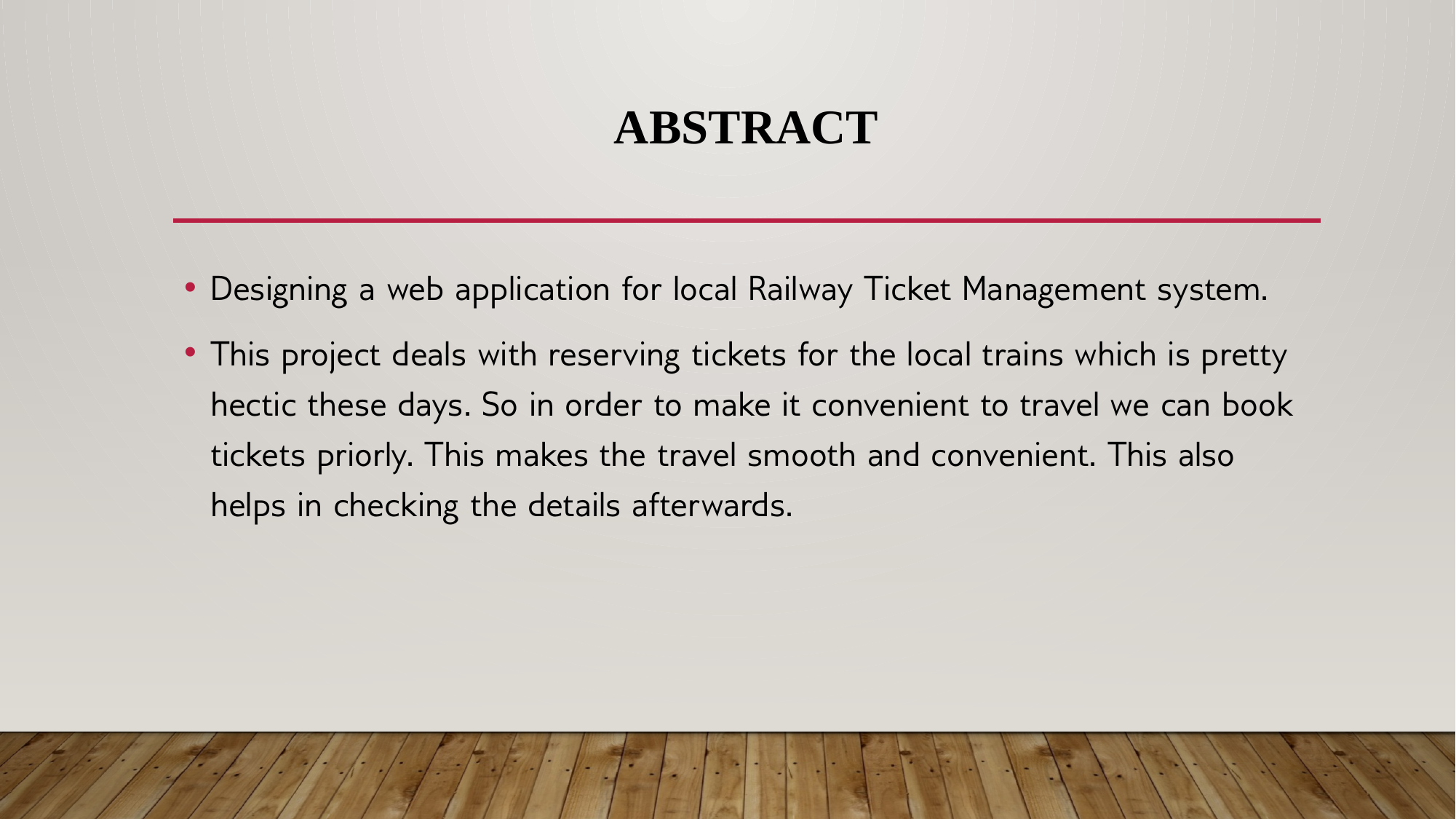

# ABSTRACT
Designing a web application for local Railway Ticket Management system.
This project deals with reserving tickets for the local trains which is pretty hectic these days. So in order to make it convenient to travel we can book tickets priorly. This makes the travel smooth and convenient. This also helps in checking the details afterwards.